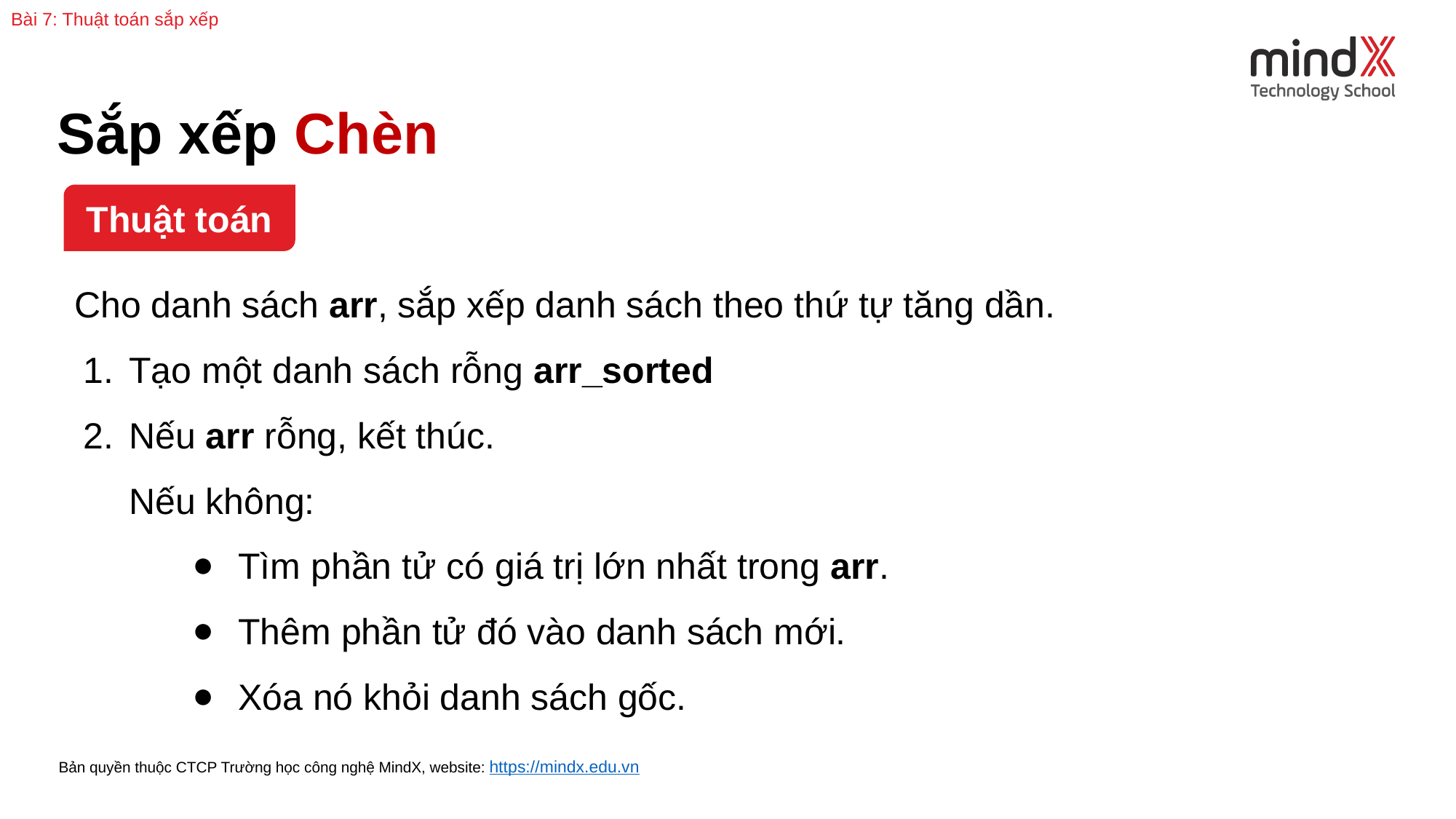

Bài 7: Thuật toán sắp xếp
Sắp xếp Chèn
Thuật toán
Cho danh sách arr, sắp xếp danh sách theo thứ tự tăng dần.
Tạo một danh sách rỗng arr_sorted
Nếu arr rỗng, kết thúc.
Nếu không:
Tìm phần tử có giá trị lớn nhất trong arr.
Thêm phần tử đó vào danh sách mới.
Xóa nó khỏi danh sách gốc.
Bản quyền thuộc CTCP Trường học công nghệ MindX, website: https://mindx.edu.vn